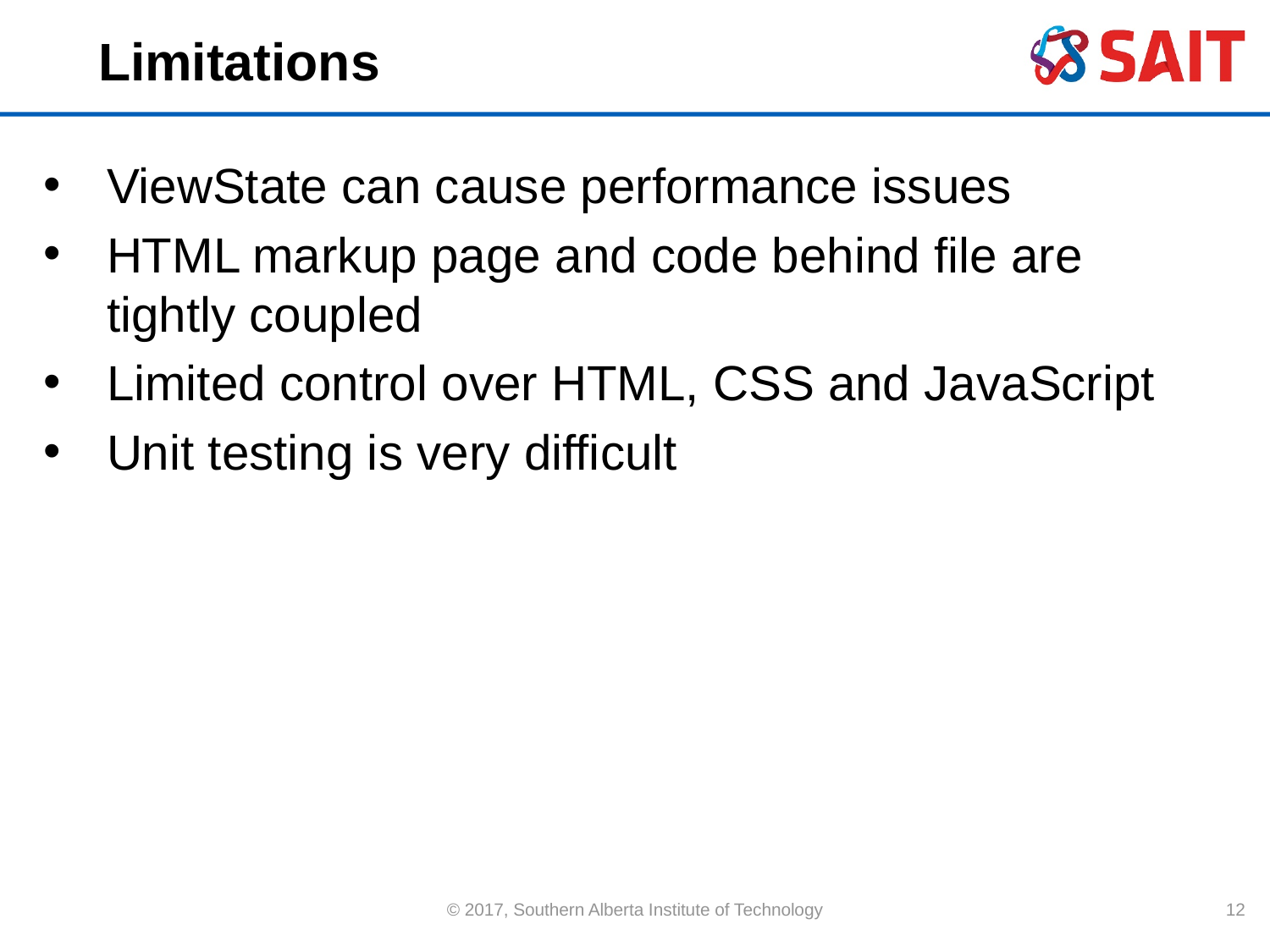

# Limitations
ViewState can cause performance issues
HTML markup page and code behind file are tightly coupled
Limited control over HTML, CSS and JavaScript
Unit testing is very difficult